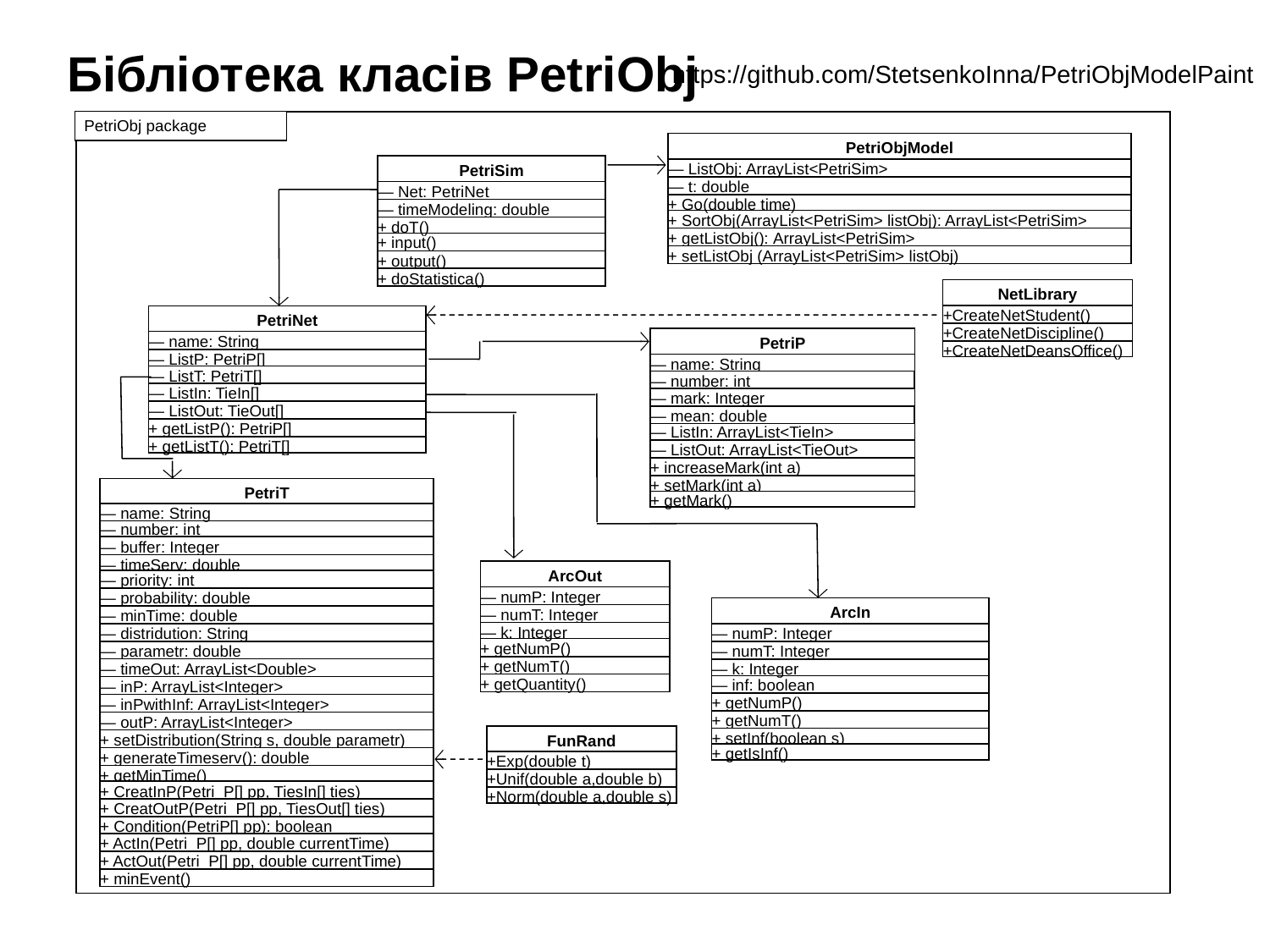

Бібліотека класів PetriObj
https://github.com/StetsenkoInna/PetriObjModelPaint
PetriObj package

PetriObjModel
— ListObj: ArrayList<PetriSim>
— t: double
+ Go(double time)
+ SortObj(ArrayList<PetriSim> listObj): ArrayList<PetriSim>
+ getListObj(): ArrayList<PetriSim>
+ setListObj (ArrayList<PetriSim> listObj)
PetriSim
— Net: PetriNet
— timeModeling: double
+ doT()
+ input()
+ output()
+ doStatistica()

NetLibrary
+CreateNetStudent()
+CreateNetDiscipline()

+CreateNetDeansOffice()

PetriNet
— name: String

— ListP: PetriP[]

— ListT: PetriT[]

— ListIn: TieIn[]

— ListOut: TieOut[]

+ getListP(): PetriP[]

+ getListT(): PetriT[]

PetriP
— name: String
— number: int
— mark: Integer

— mean: double

— ListIn: ArrayList<TieIn>

— ListOut: ArrayList<TieOut>

+ increaseMark(int a)

+ setMark(int a)

+ getMark()

PetriT
— name: String

— number: int
— buffer: Integer

— timeServ: double

— priority: int

— probability: double

— minTime: double

— distridution: String

— parametr: double

— timeOut: ArrayList<Double>

— inP: ArrayList<Integer>

— inPwithInf: ArrayList<Integer>

— outP: ArrayList<Integer>

+ setDistribution(String s, double parametr)

+ generateTimeserv(): double

+ getMinTime()

+ CreatInP(Petri_P[] pp, TiesIn[] ties)

+ CreatOutP(Petri_P[] pp, TiesOut[] ties)

+ Condition(PetriP[] pp): boolean

+ ActIn(Petri_P[] pp, double currentTime)

+ ActOut(Petri_P[] pp, double currentTime)

+ minEvent()

ArcOut
— numP: Integer

— numT: Integer

— k: Integer

+ getNumP()

+ getNumT()

+ getQuantity()

ArcIn
— numP: Integer

— numT: Integer

— k: Integer

— inf: boolean

+ getNumP()

+ getNumT()

+ setInf(boolean s)

+ getIsInf()

FunRand
+Exp(double t)
+Unif(double a,double b)

+Norm(double a,double s)